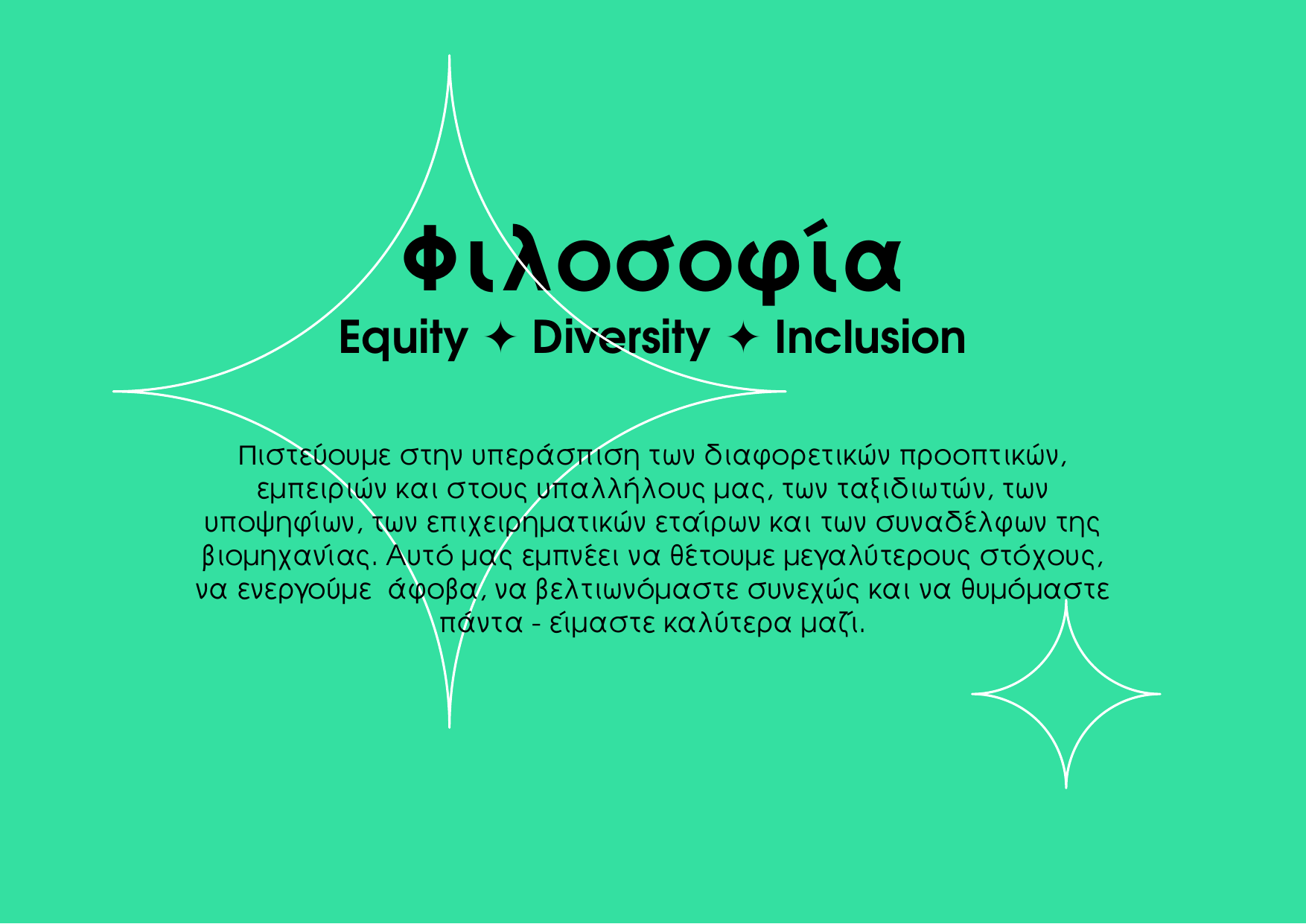

Φιλοσοφία
Equity ✦ Diversity ✦ Inclusion
Πιστεύουμε στην υπεράσπιση των διαφορετικών προοπτικών, εμπειριών και στους υπαλλήλους μας, των ταξιδιωτών, των υποψηφίων, των επιχειρηματικών εταίρων και των συναδέλφων της βιομηχανίας. Αυτό μας εμπνέει να θέτουμε μεγαλύτερους στόχους, να ενεργούμε  άφοβα, να βελτιωνόμαστε συνεχώς και να θυμόμαστε πάντα - είμαστε καλύτερα μαζί.